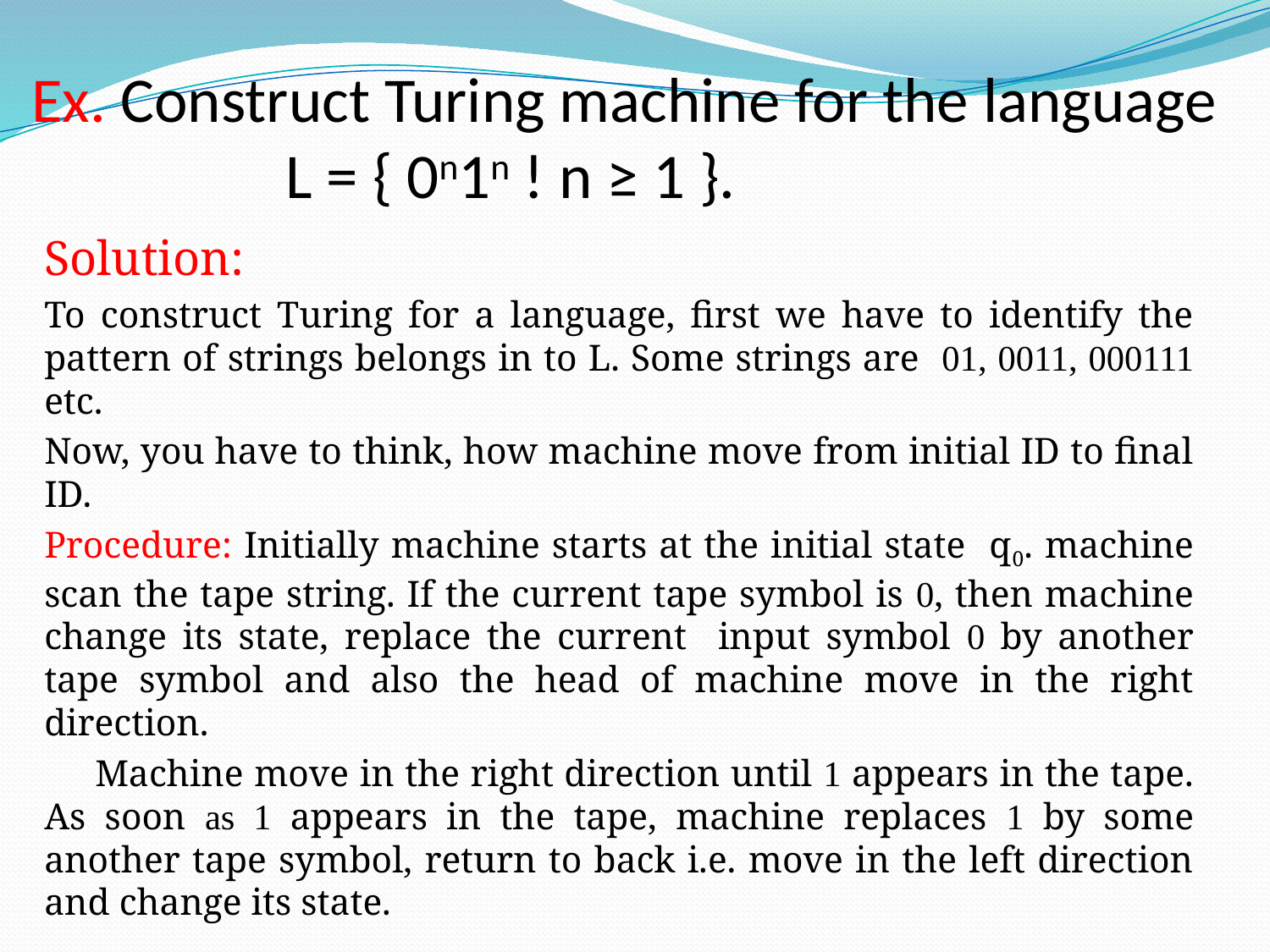

# Ex. Construct Turing machine for the language 		L = { 0n1n ! n ≥ 1 }.
Solution:
To construct Turing for a language, first we have to identify the pattern of strings belongs in to L. Some strings are  01, 0011, 000111 etc.
Now, you have to think, how machine move from initial ID to final ID.
Procedure: Initially machine starts at the initial state  q0. machine scan the tape string. If the current tape symbol is 0, then machine change its state, replace the current  input symbol 0 by another tape symbol and also the head of machine move in the right direction.
	Machine move in the right direction until 1 appears in the tape. As soon as 1 appears in the tape, machine replaces 1 by some another tape symbol, return to back i.e. move in the left direction and change its state.